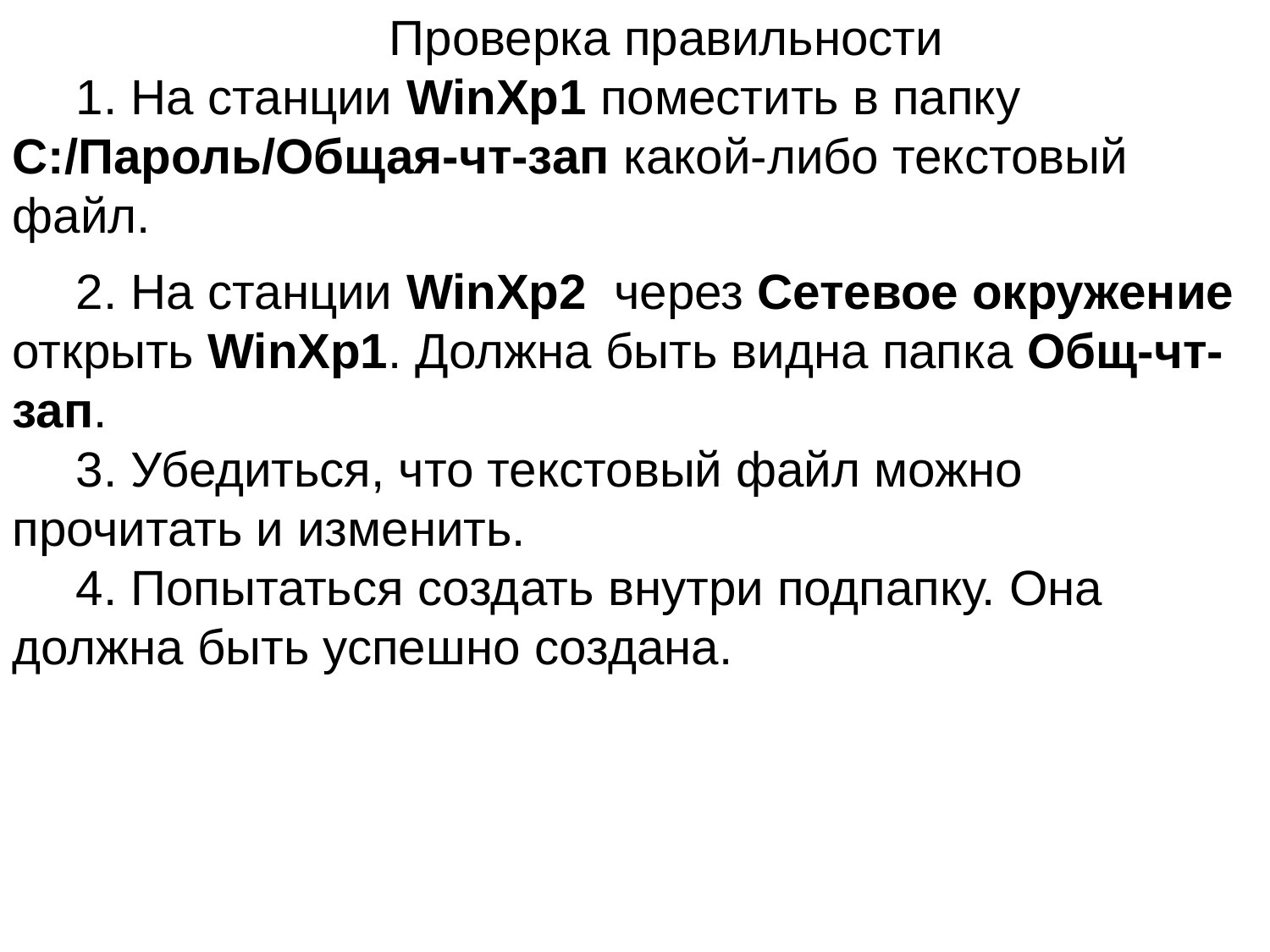

Проверка правильности
1. На станции WinXp1 поместить в папку С:/Пароль/Общая-чт-зап какой-либо текстовый файл.

2. На станции WinХp2  через Сетевое окружение открыть WinХp1. Должна быть видна папка Общ-чт-зап.
3. Убедиться, что текстовый файл можно прочитать и изменить.
4. Попытаться создать внутри подпапку. Она должна быть успешно создана.